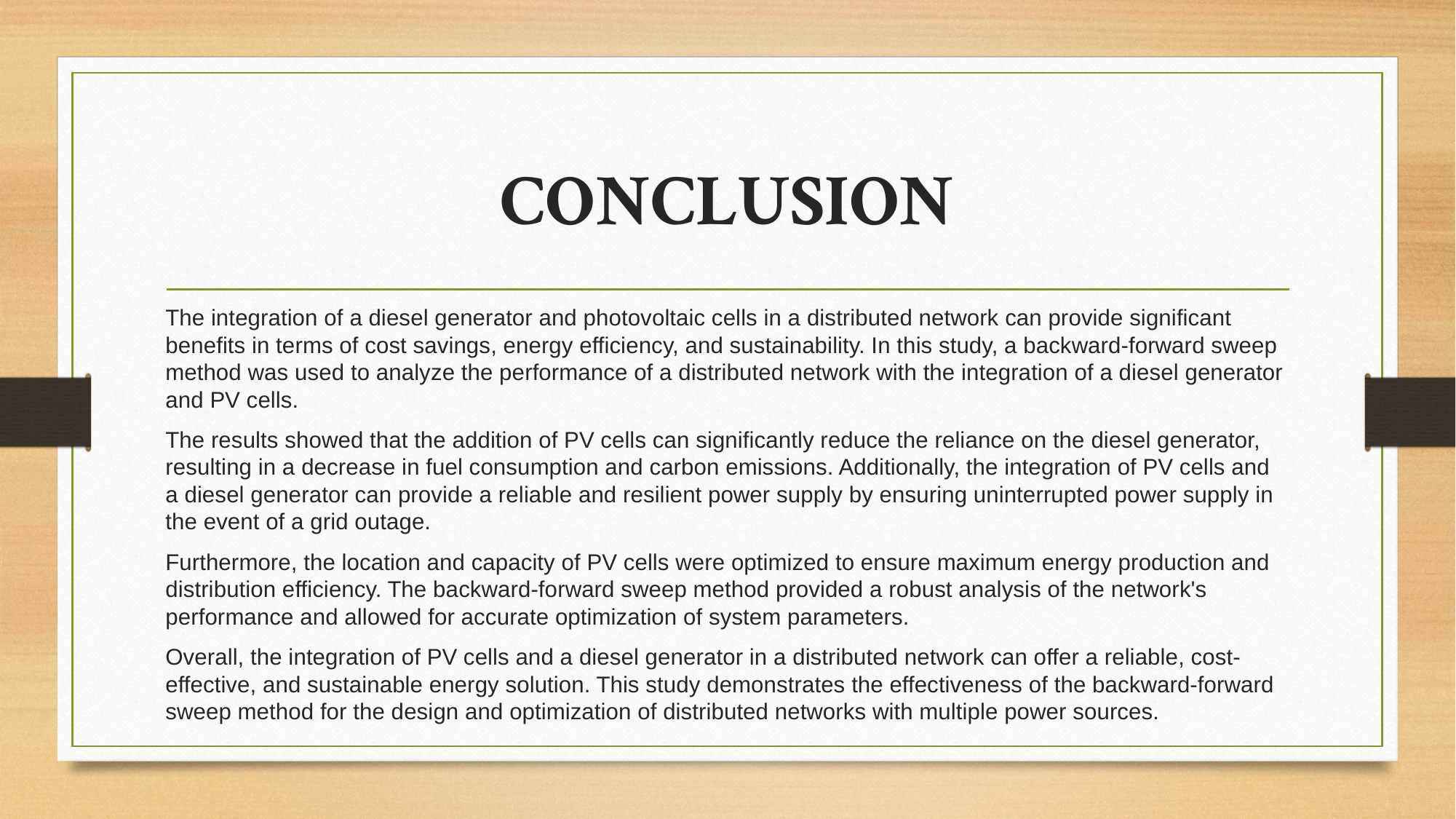

# CONCLUSION
The integration of a diesel generator and photovoltaic cells in a distributed network can provide significant benefits in terms of cost savings, energy efficiency, and sustainability. In this study, a backward-forward sweep method was used to analyze the performance of a distributed network with the integration of a diesel generator and PV cells.
The results showed that the addition of PV cells can significantly reduce the reliance on the diesel generator, resulting in a decrease in fuel consumption and carbon emissions. Additionally, the integration of PV cells and a diesel generator can provide a reliable and resilient power supply by ensuring uninterrupted power supply in the event of a grid outage.
Furthermore, the location and capacity of PV cells were optimized to ensure maximum energy production and distribution efficiency. The backward-forward sweep method provided a robust analysis of the network's performance and allowed for accurate optimization of system parameters.
Overall, the integration of PV cells and a diesel generator in a distributed network can offer a reliable, cost-effective, and sustainable energy solution. This study demonstrates the effectiveness of the backward-forward sweep method for the design and optimization of distributed networks with multiple power sources.